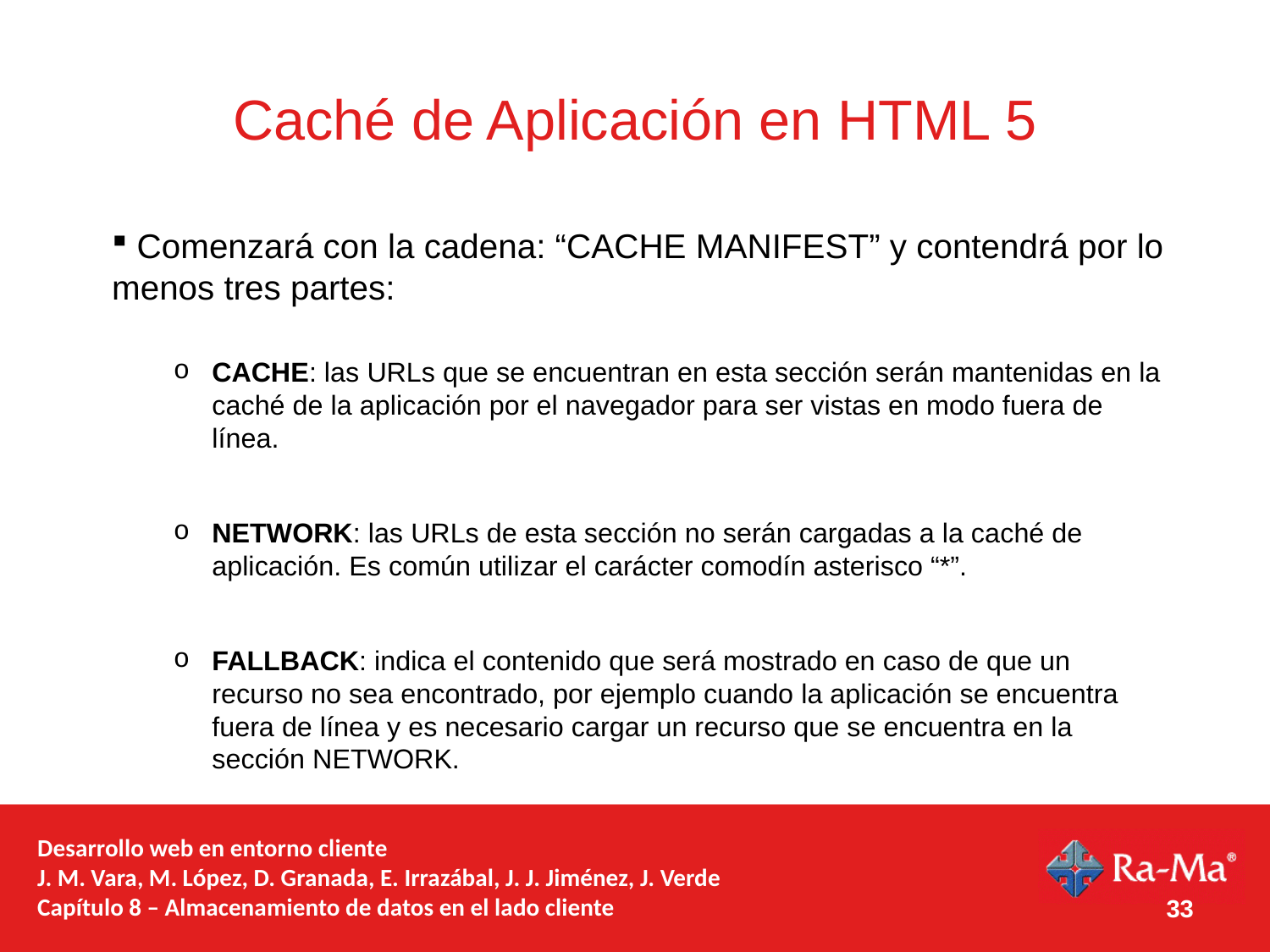

# Caché de Aplicación en HTML 5
 Comenzará con la cadena: “CACHE MANIFEST” y contendrá por lo menos tres partes:

CACHE: las URLs que se encuentran en esta sección serán mantenidas en la caché de la aplicación por el navegador para ser vistas en modo fuera de línea.

NETWORK: las URLs de esta sección no serán cargadas a la caché de aplicación. Es común utilizar el carácter comodín asterisco “*”.

FALLBACK: indica el contenido que será mostrado en caso de que un recurso no sea encontrado, por ejemplo cuando la aplicación se encuentra fuera de línea y es necesario cargar un recurso que se encuentra en la sección NETWORK.

Desarrollo web en entorno cliente
J. M. Vara, M. López, D. Granada, E. Irrazábal, J. J. Jiménez, J. Verde
Capítulo 8 – Almacenamiento de datos en el lado cliente
33